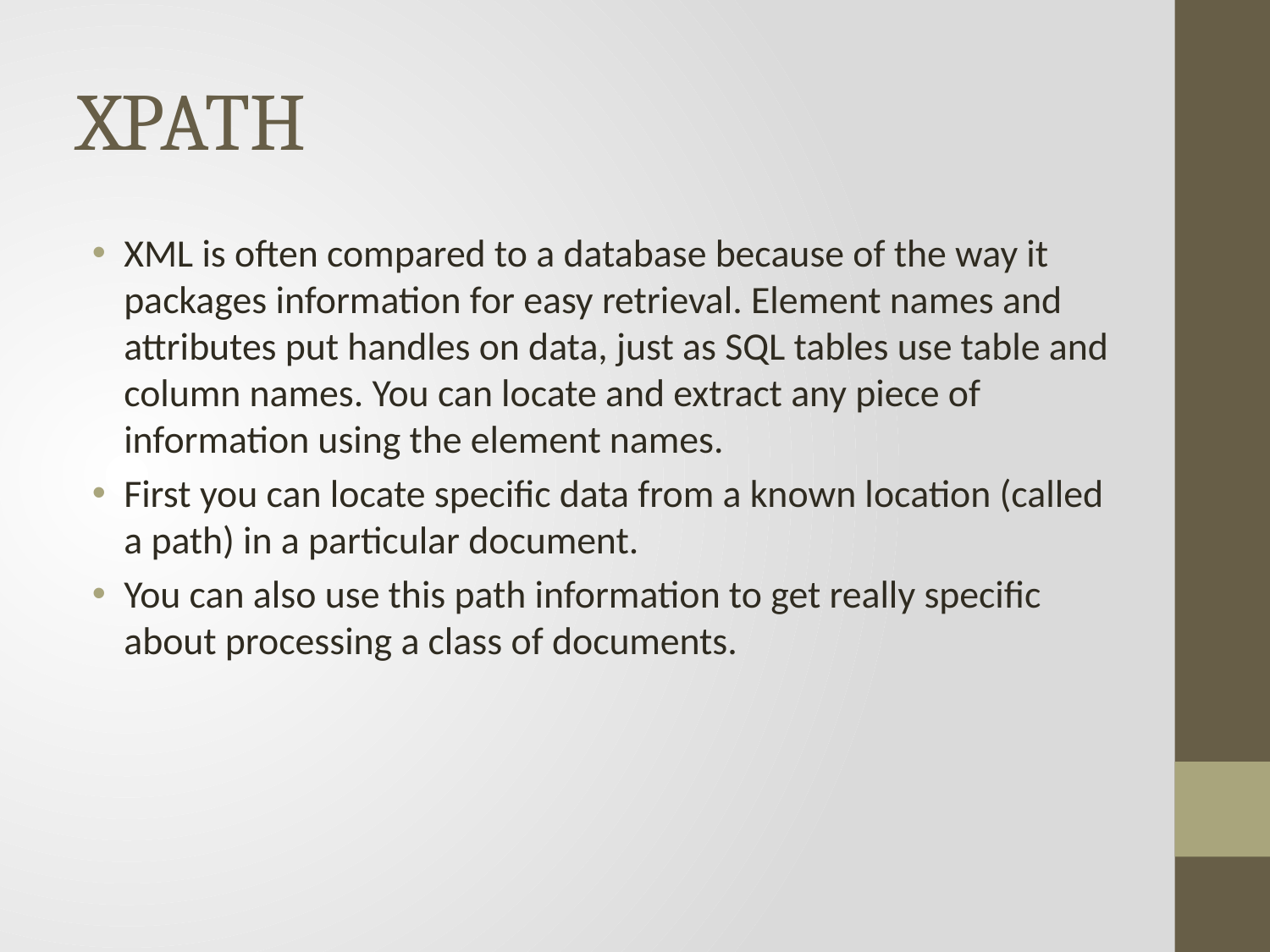

# XPATH
XML is often compared to a database because of the way it packages information for easy retrieval. Element names and attributes put handles on data, just as SQL tables use table and column names. You can locate and extract any piece of information using the element names.
First you can locate specific data from a known location (called a path) in a particular document.
You can also use this path information to get really specific about processing a class of documents.